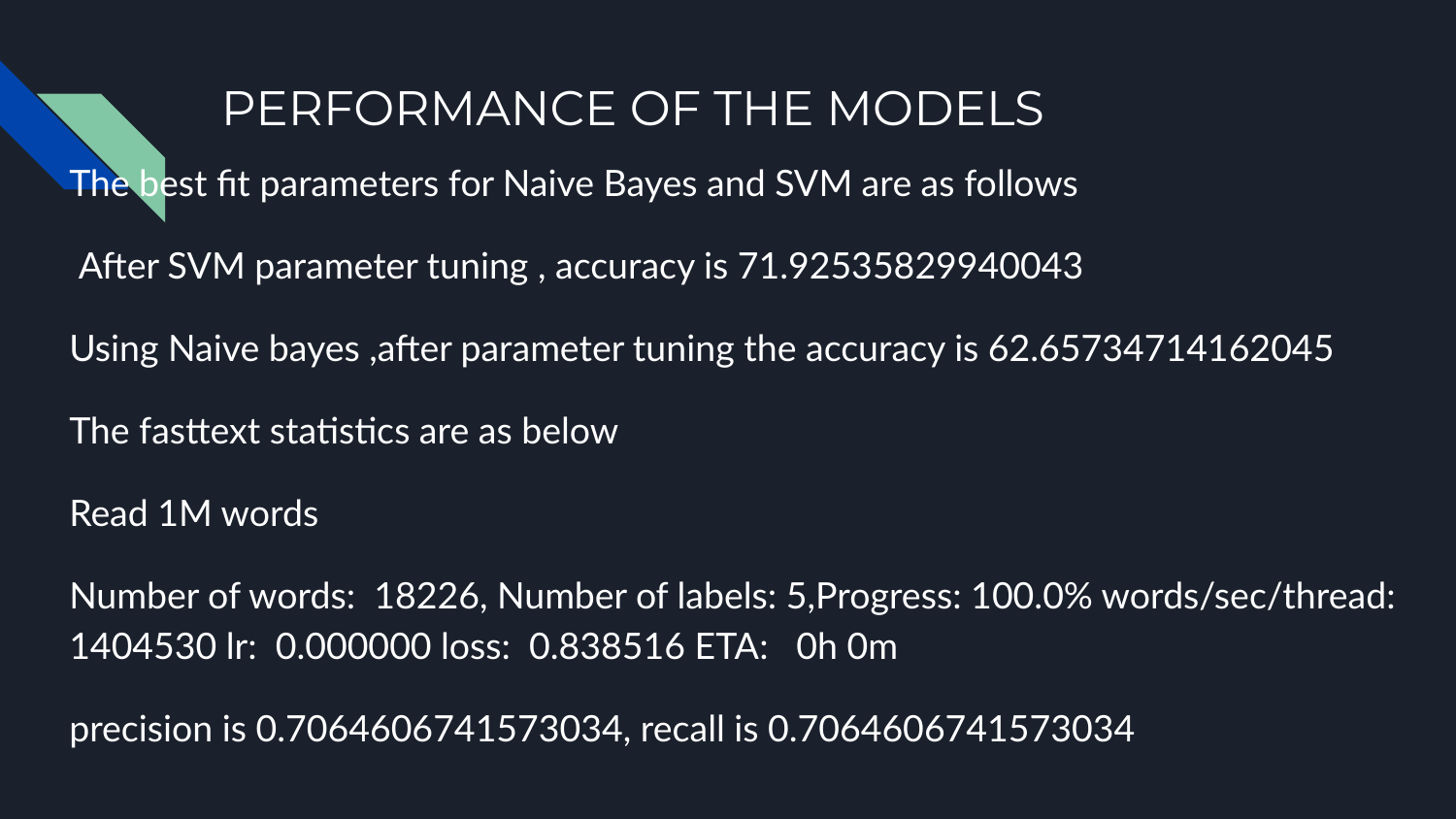

# PERFORMANCE OF THE MODELS
The best fit parameters for Naive Bayes and SVM are as follows
 After SVM parameter tuning , accuracy is 71.92535829940043
Using Naive bayes ,after parameter tuning the accuracy is 62.65734714162045
The fasttext statistics are as below
Read 1M words
Number of words:  18226, Number of labels: 5,Progress: 100.0% words/sec/thread: 1404530 lr:  0.000000 loss:  0.838516 ETA:   0h 0m
precision is 0.7064606741573034, recall is 0.7064606741573034